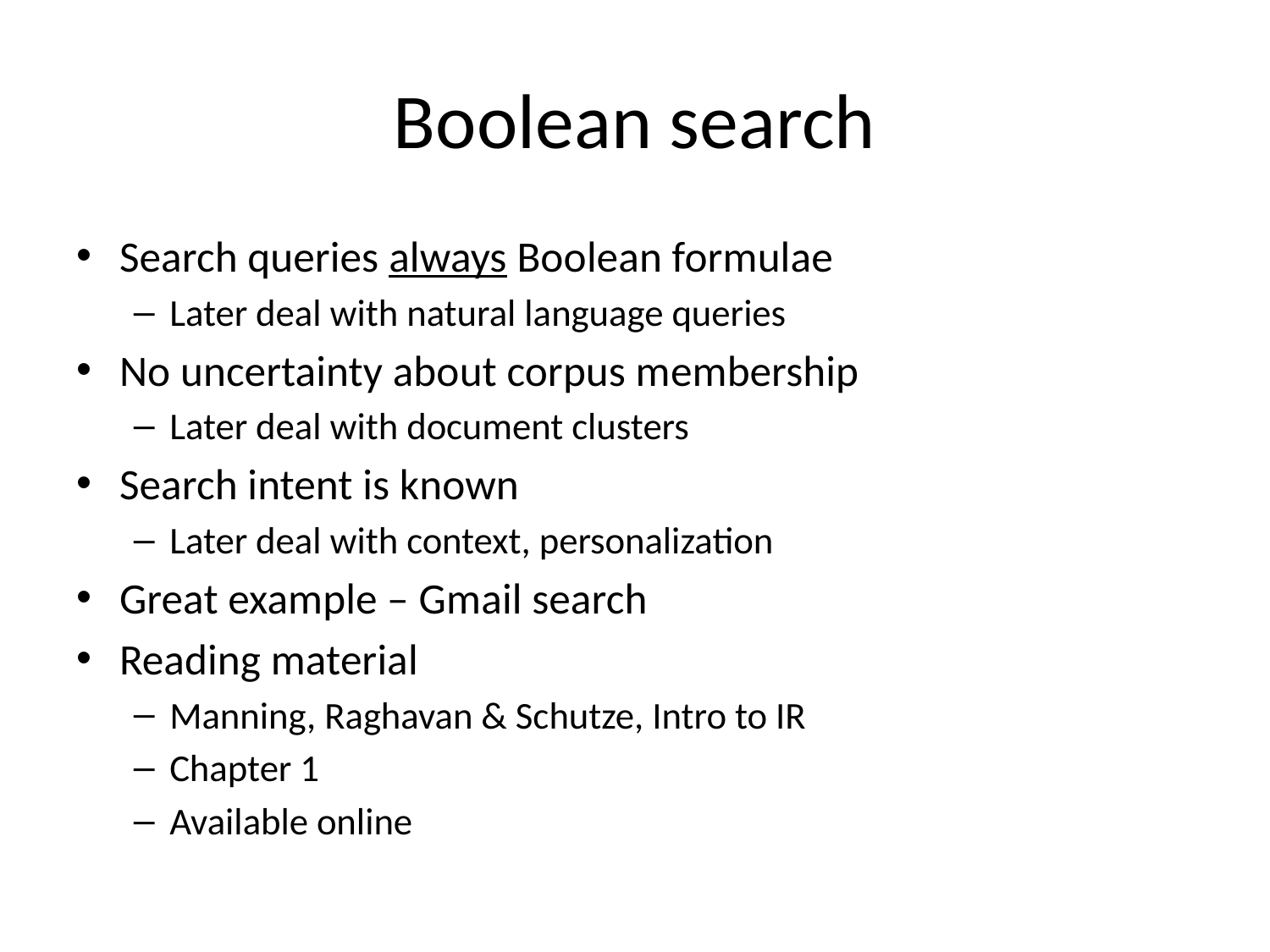

# Boolean search
Search queries always Boolean formulae
Later deal with natural language queries
No uncertainty about corpus membership
Later deal with document clusters
Search intent is known
Later deal with context, personalization
Great example – Gmail search
Reading material
Manning, Raghavan & Schutze, Intro to IR
Chapter 1
Available online